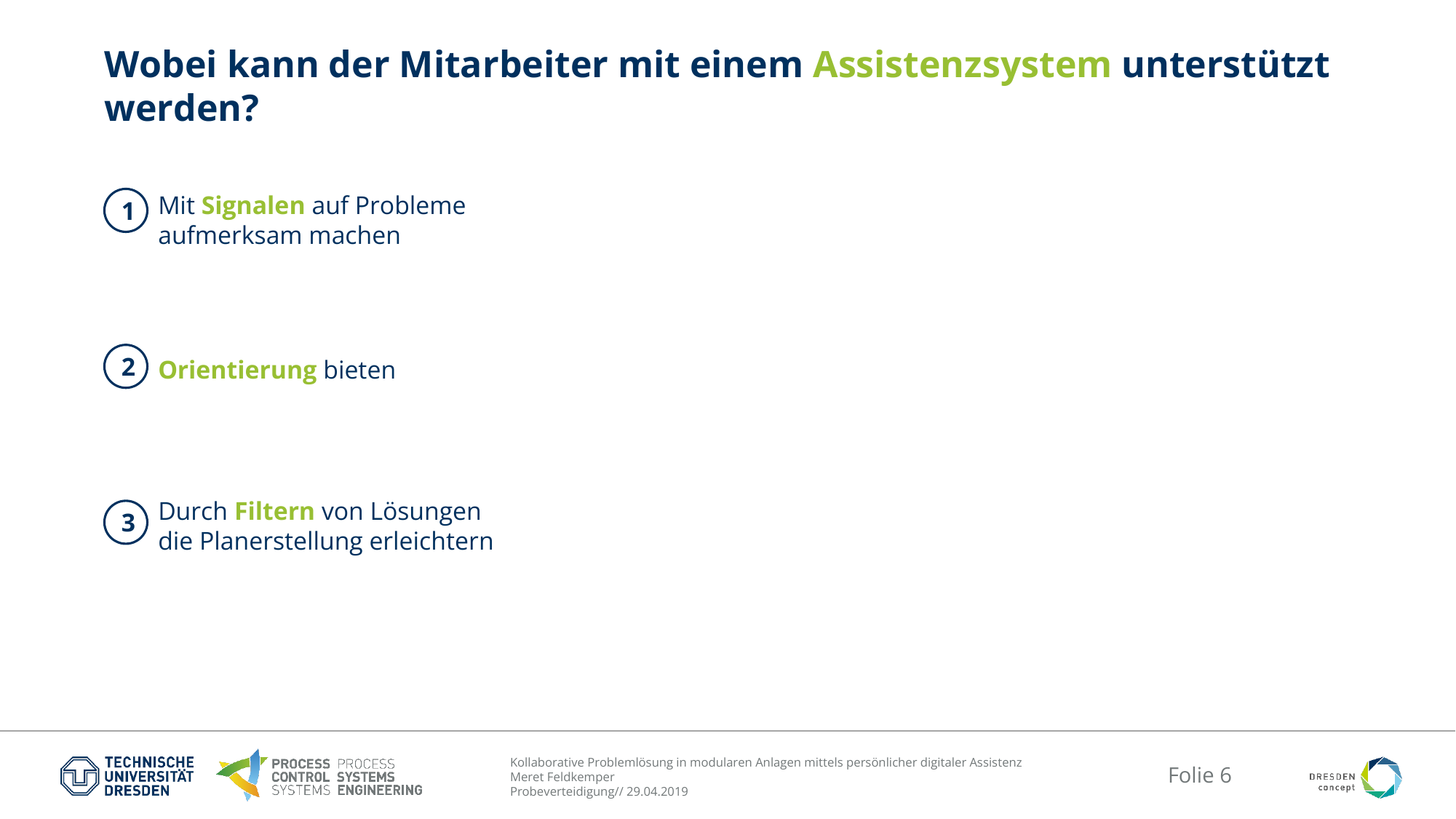

# Wobei kann der Mitarbeiter mit einem Assistenzsystem unterstützt werden?
Mit Signalen auf Probleme aufmerksam machen
1
Orientierung bieten
2
Durch Filtern von Lösungen die Planerstellung erleichtern
3